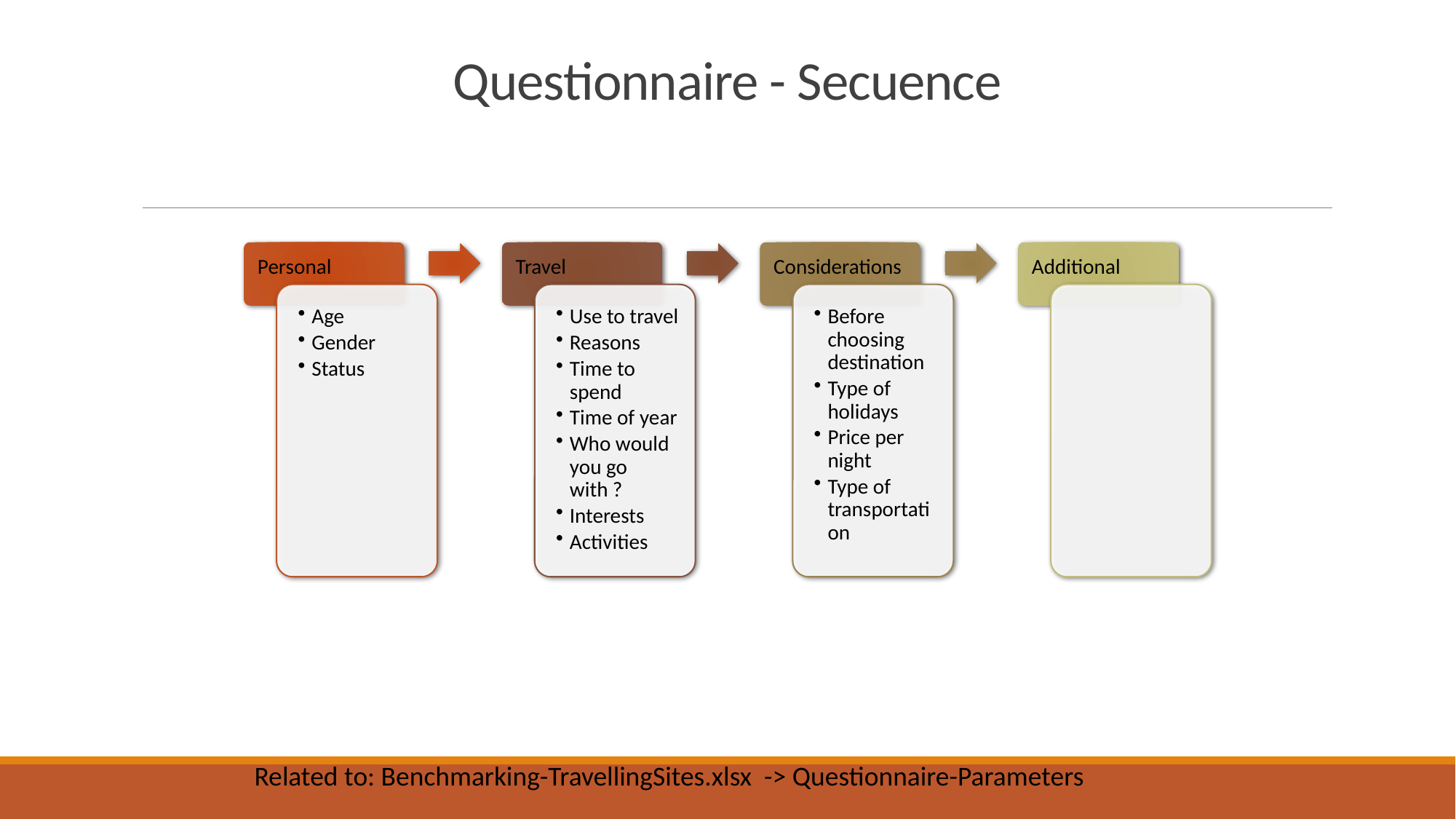

# Questionnaire - Secuence
Personal
Age
Gender
Status

Travel
Use to travel
Reasons
Time to spend
Time of year
Who would you go with ?
Interests
Activities

Considerations
Before choosing destination
Type of holidays
Price per night
Type of transportation

Additional
Related to: Benchmarking-TravellingSites.xlsx  -> Questionnaire-Parameters